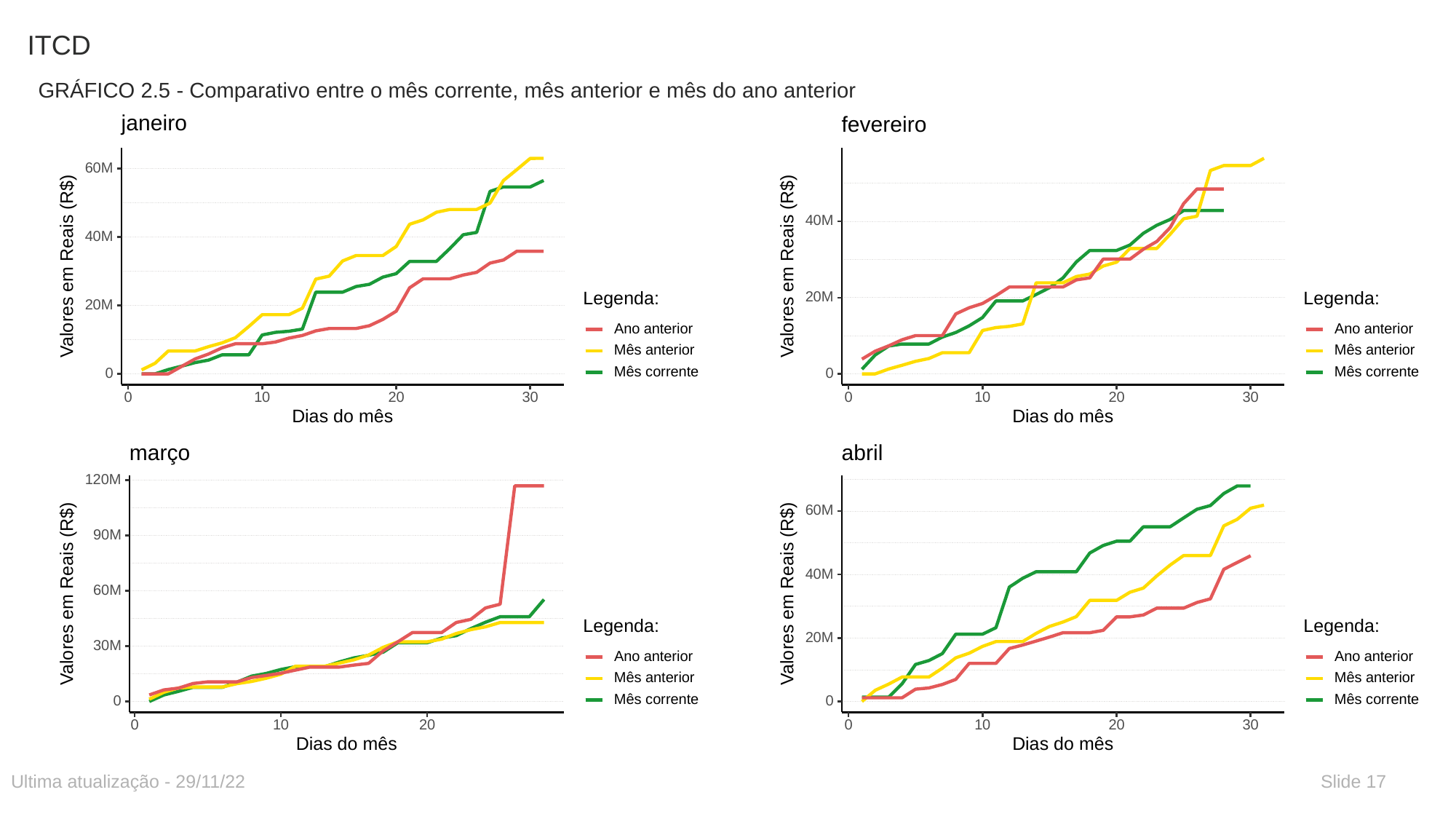

# ITCD
GRÁFICO 2.5 - Comparativo entre o mês corrente, mês anterior e mês do ano anterior

janeiro

60M

40M

 Valores em Reais (R$)

Legenda:

20M

Ano anterior

Mês anterior

Mês corrente
0

30
0
10
20
Dias do mês

fevereiro

40M

 Valores em Reais (R$)

Legenda:

20M

Ano anterior

Mês anterior

Mês corrente
0

30
0
10
20
Dias do mês

março
120M

90M

 Valores em Reais (R$)
60M

Legenda:

30M

Ano anterior

Mês anterior

Mês corrente
0

0
10
20
Dias do mês

abril

60M

40M

 Valores em Reais (R$)

Legenda:

20M

Ano anterior

Mês anterior

Mês corrente
0

30
0
10
20
Dias do mês
Ultima atualização - 29/11/22
Slide 17